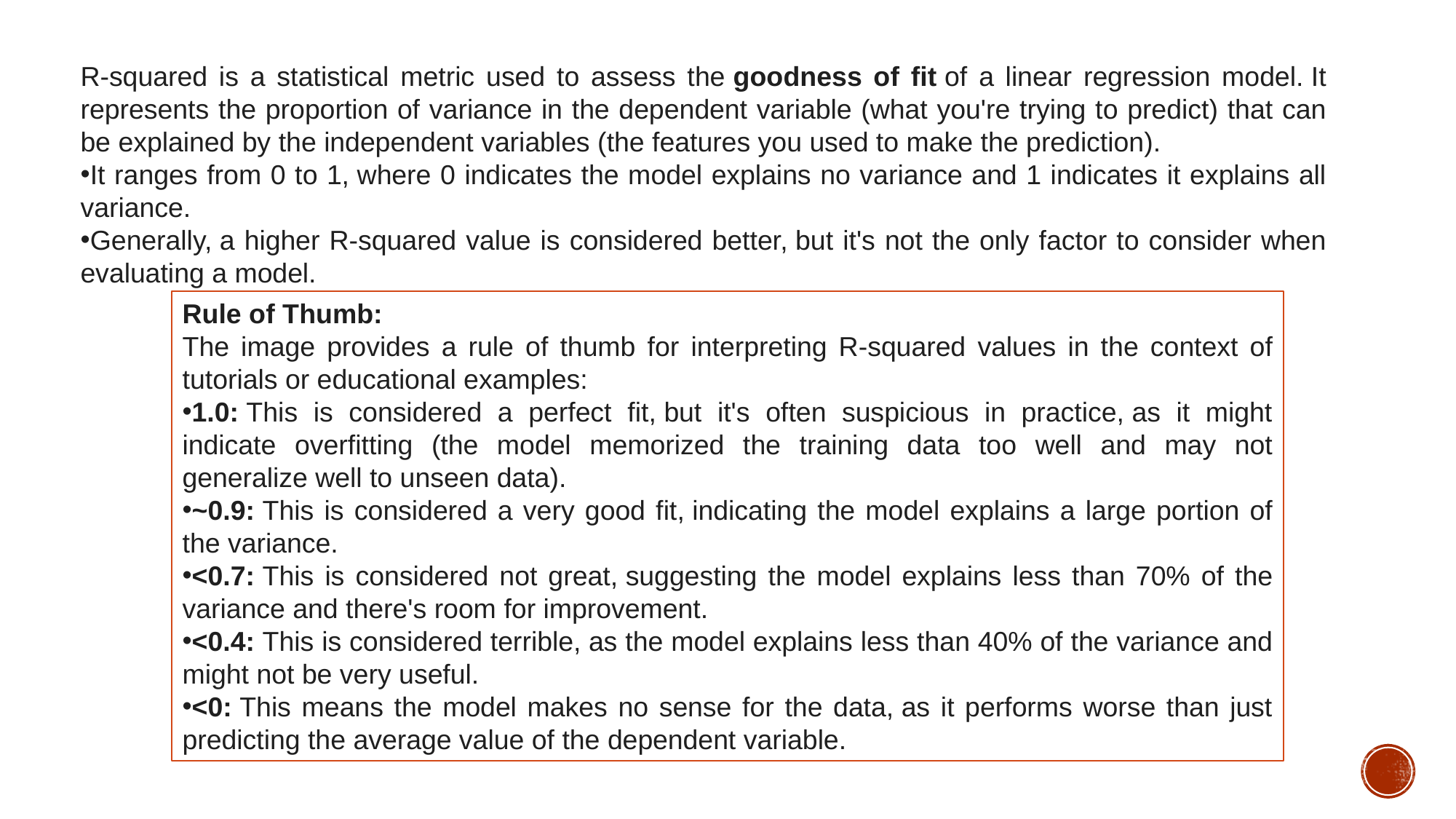

R-squared is a statistical metric used to assess the goodness of fit of a linear regression model. It represents the proportion of variance in the dependent variable (what you're trying to predict) that can be explained by the independent variables (the features you used to make the prediction).
It ranges from 0 to 1, where 0 indicates the model explains no variance and 1 indicates it explains all variance.
Generally, a higher R-squared value is considered better, but it's not the only factor to consider when evaluating a model.
Rule of Thumb:
The image provides a rule of thumb for interpreting R-squared values in the context of tutorials or educational examples:
1.0: This is considered a perfect fit, but it's often suspicious in practice, as it might indicate overfitting (the model memorized the training data too well and may not generalize well to unseen data).
~0.9: This is considered a very good fit, indicating the model explains a large portion of the variance.
<0.7: This is considered not great, suggesting the model explains less than 70% of the variance and there's room for improvement.
<0.4: This is considered terrible, as the model explains less than 40% of the variance and might not be very useful.
<0: This means the model makes no sense for the data, as it performs worse than just predicting the average value of the dependent variable.